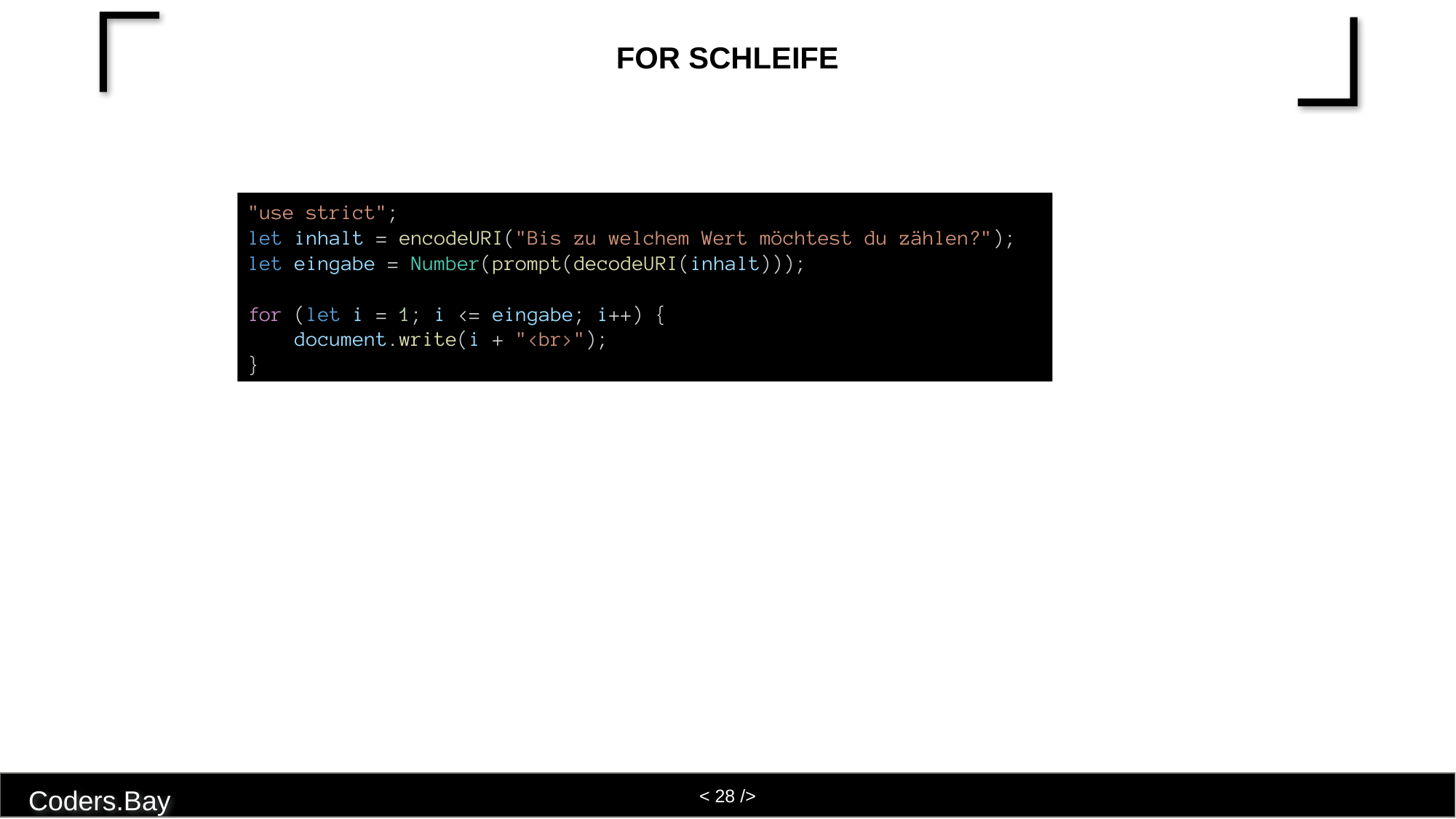

# For Schleife
"use strict";
let inhalt = encodeURI("Bis zu welchem Wert möchtest du zählen?");
let eingabe = Number(prompt(decodeURI(inhalt)));
for (let i = 1; i <= eingabe; i++) {
    document.write(i + "<br>");
}